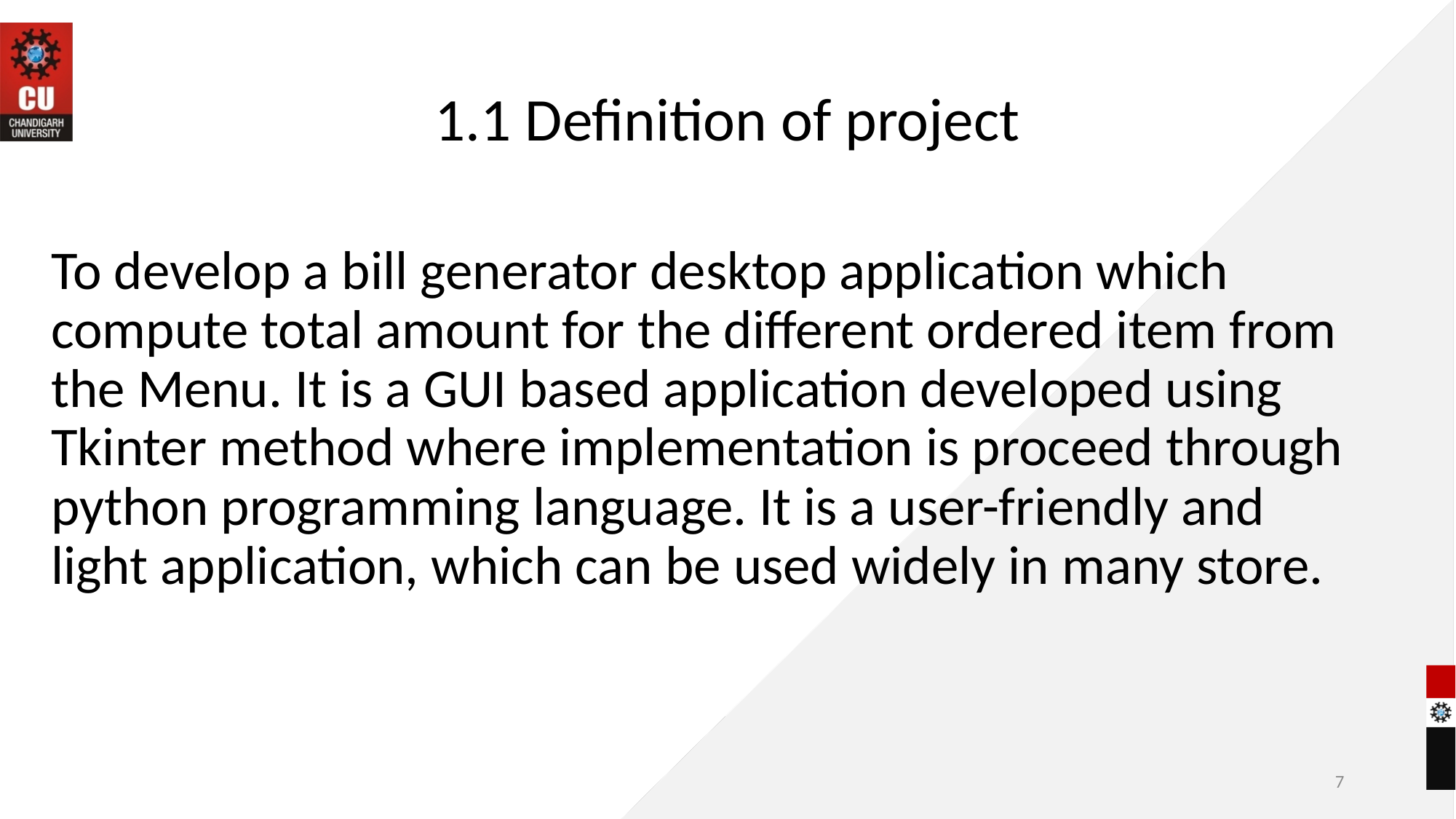

# 1.1 Definition of project
To develop a bill generator desktop application which compute total amount for the different ordered item from the Menu. It is a GUI based application developed using Tkinter method where implementation is proceed through python programming language. It is a user-friendly and light application, which can be used widely in many store.
7